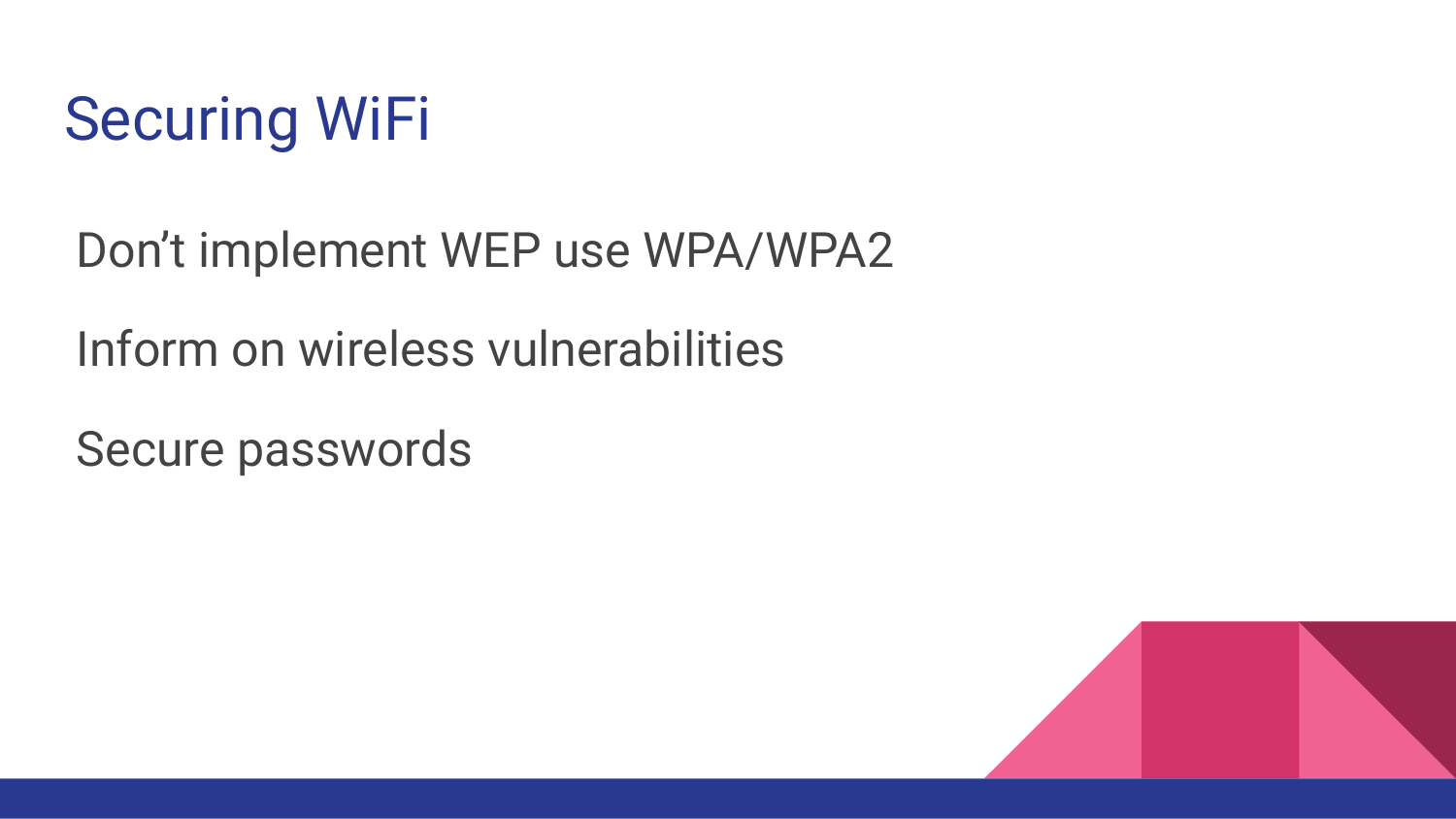

# Securing WiFi
Don’t implement WEP use WPA/WPA2
Inform on wireless vulnerabilities
Secure passwords